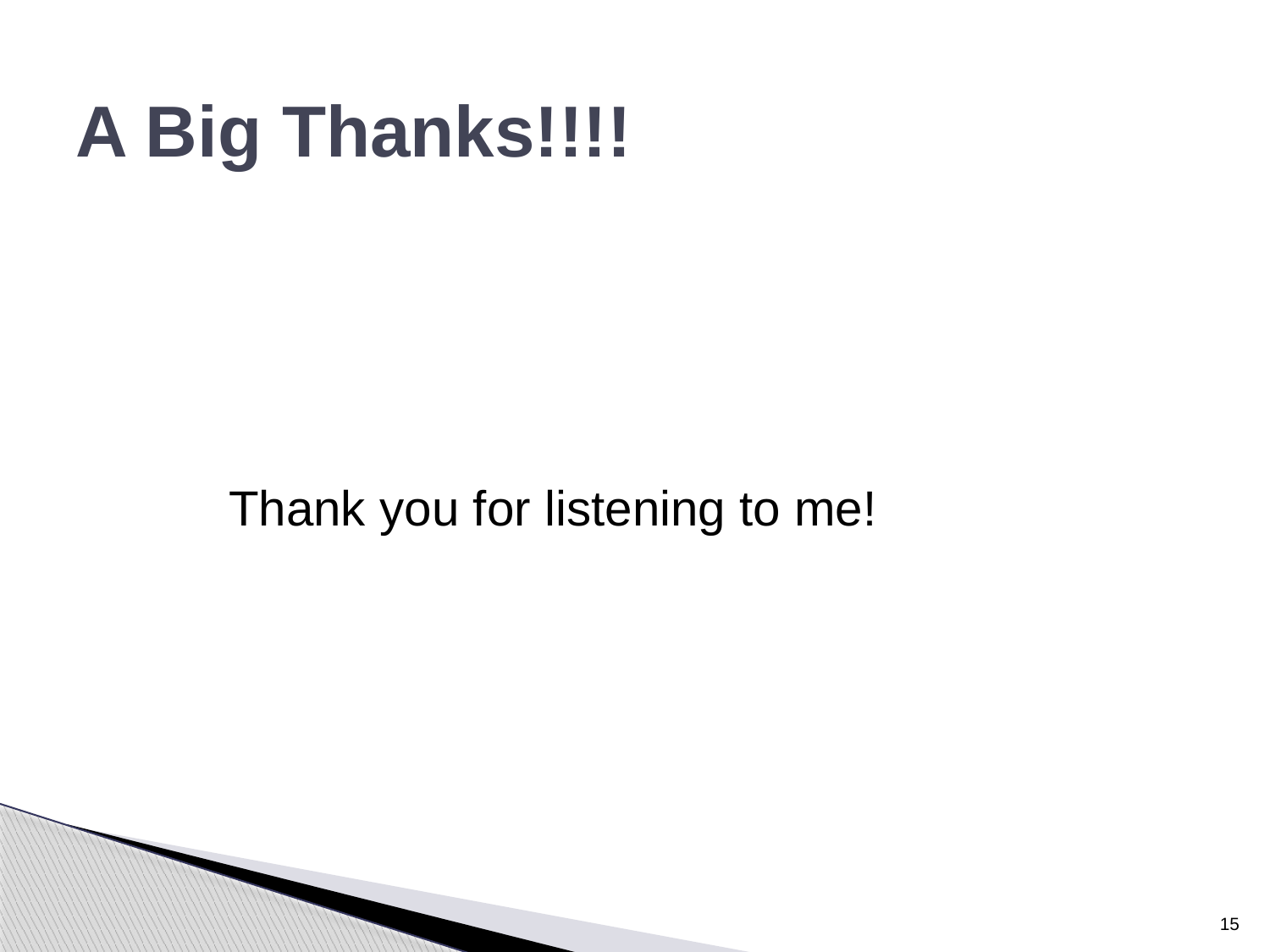

# A Big Thanks!!!!

          Thank you for listening to me!

15